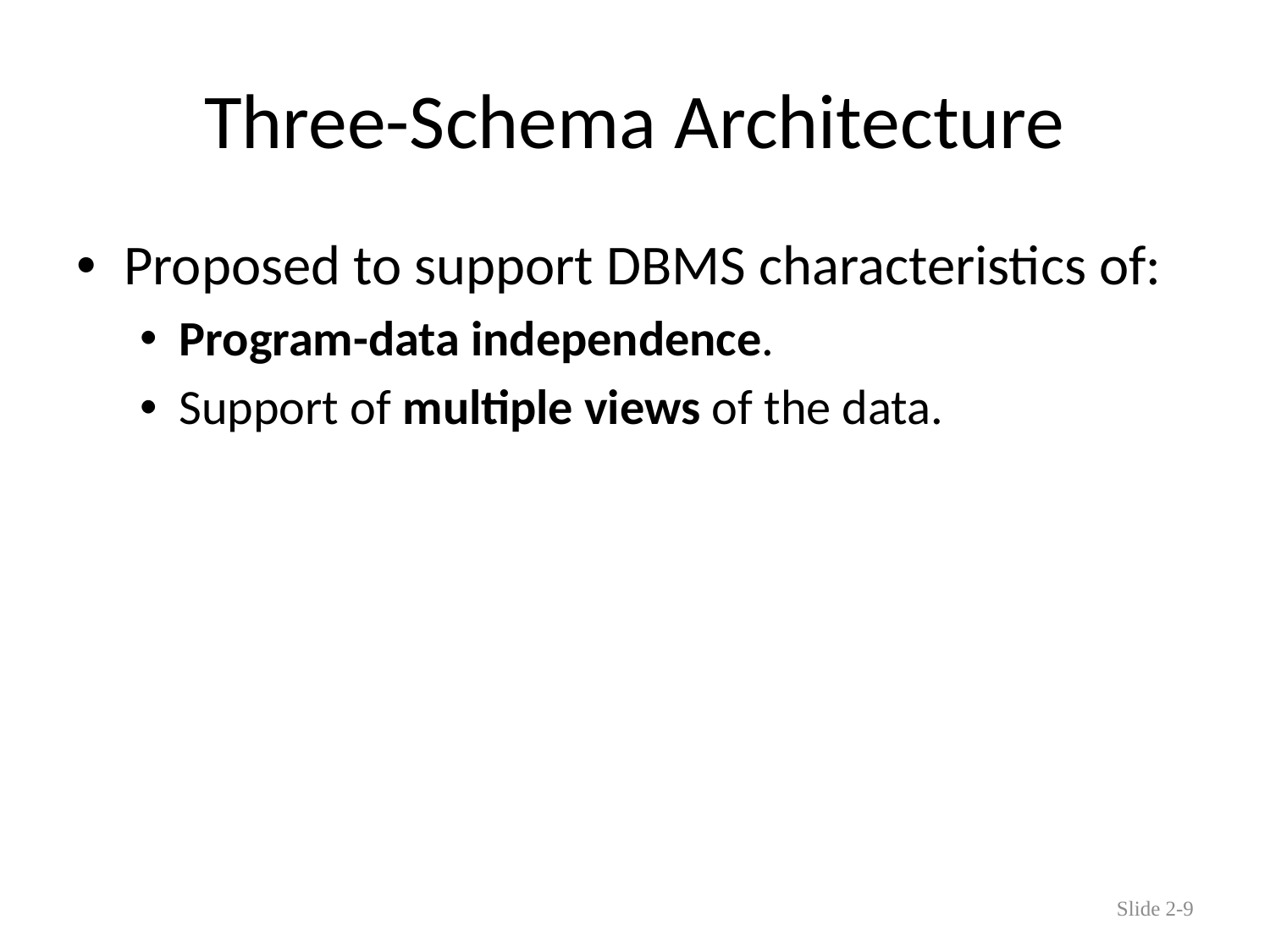

# Three-Schema Architecture
Proposed to support DBMS characteristics of:
Program-data independence.
Support of multiple views of the data.
Slide 2-9